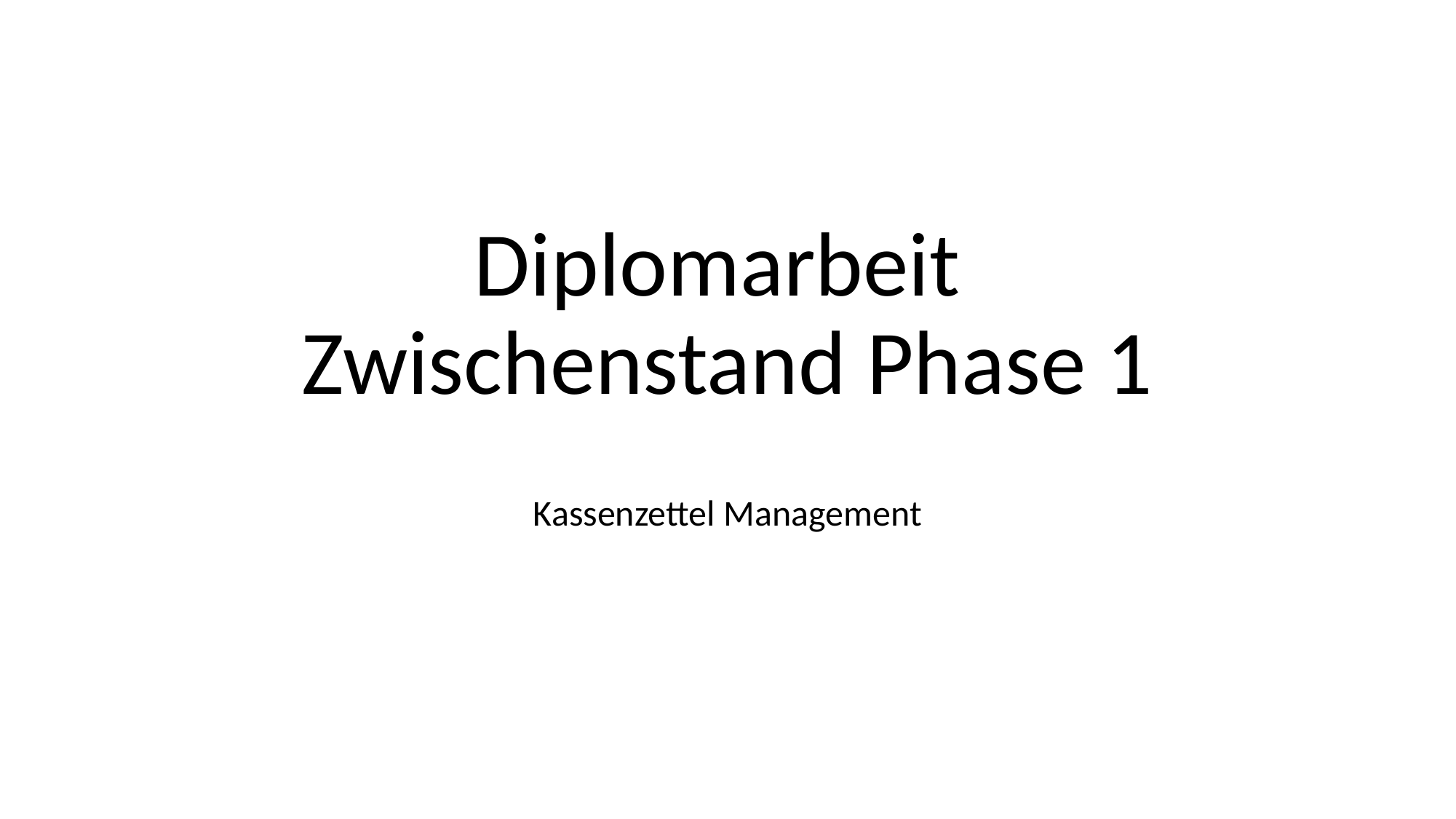

# Diplomarbeit Zwischenstand Phase 1

Kassenzettel Management